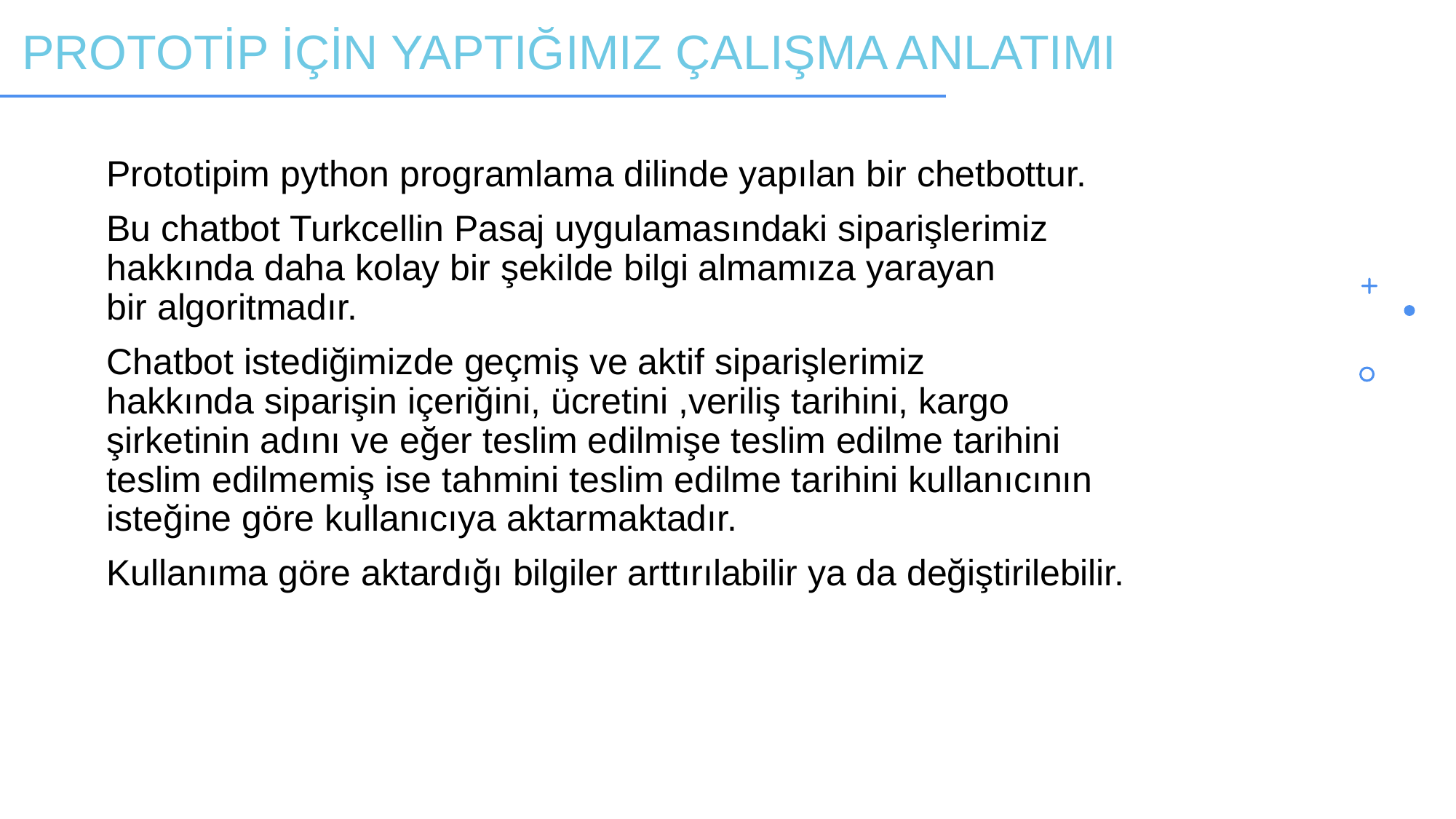

# PROTOTİP İÇİN YAPTIĞIMIZ ÇALIŞMA ANLATIMI
Prototipim python programlama dilinde yapılan bir chetbottur.
Bu chatbot Turkcellin Pasaj uygulamasındaki siparişlerimiz hakkında daha kolay bir şekilde bilgi almamıza yarayan bir algoritmadır.
Chatbot istediğimizde geçmiş ve aktif siparişlerimiz hakkında siparişin içeriğini, ücretini ,veriliş tarihini, kargo şirketinin adını ve eğer teslim edilmişe teslim edilme tarihini teslim edilmemiş ise tahmini teslim edilme tarihini kullanıcının isteğine göre kullanıcıya aktarmaktadır.
Kullanıma göre aktardığı bilgiler arttırılabilir ya da değiştirilebilir.